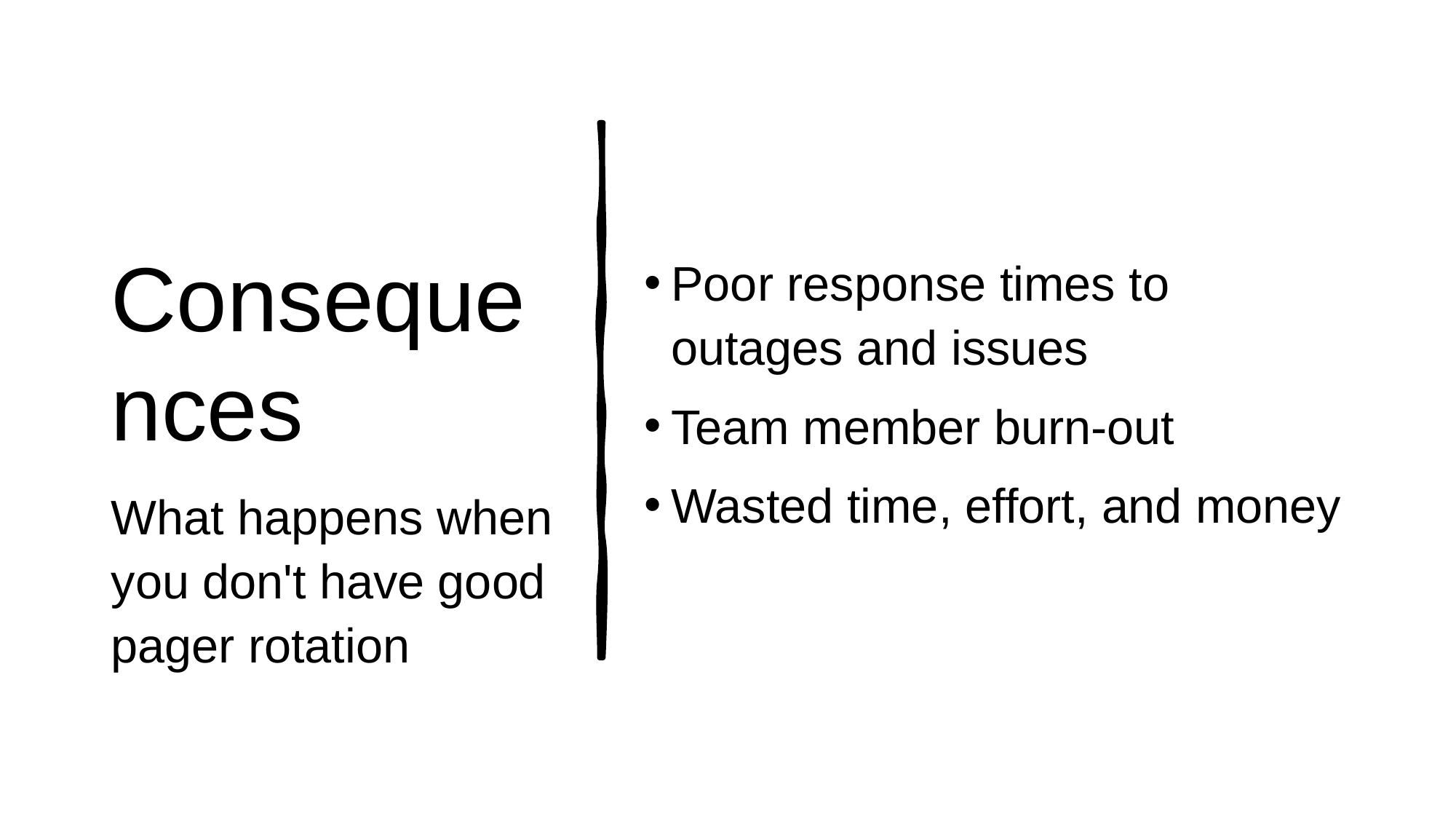

# Consequences
Poor response times to outages and issues
Team member burn-out
Wasted time, effort, and money
What happens when you don't have good pager rotation